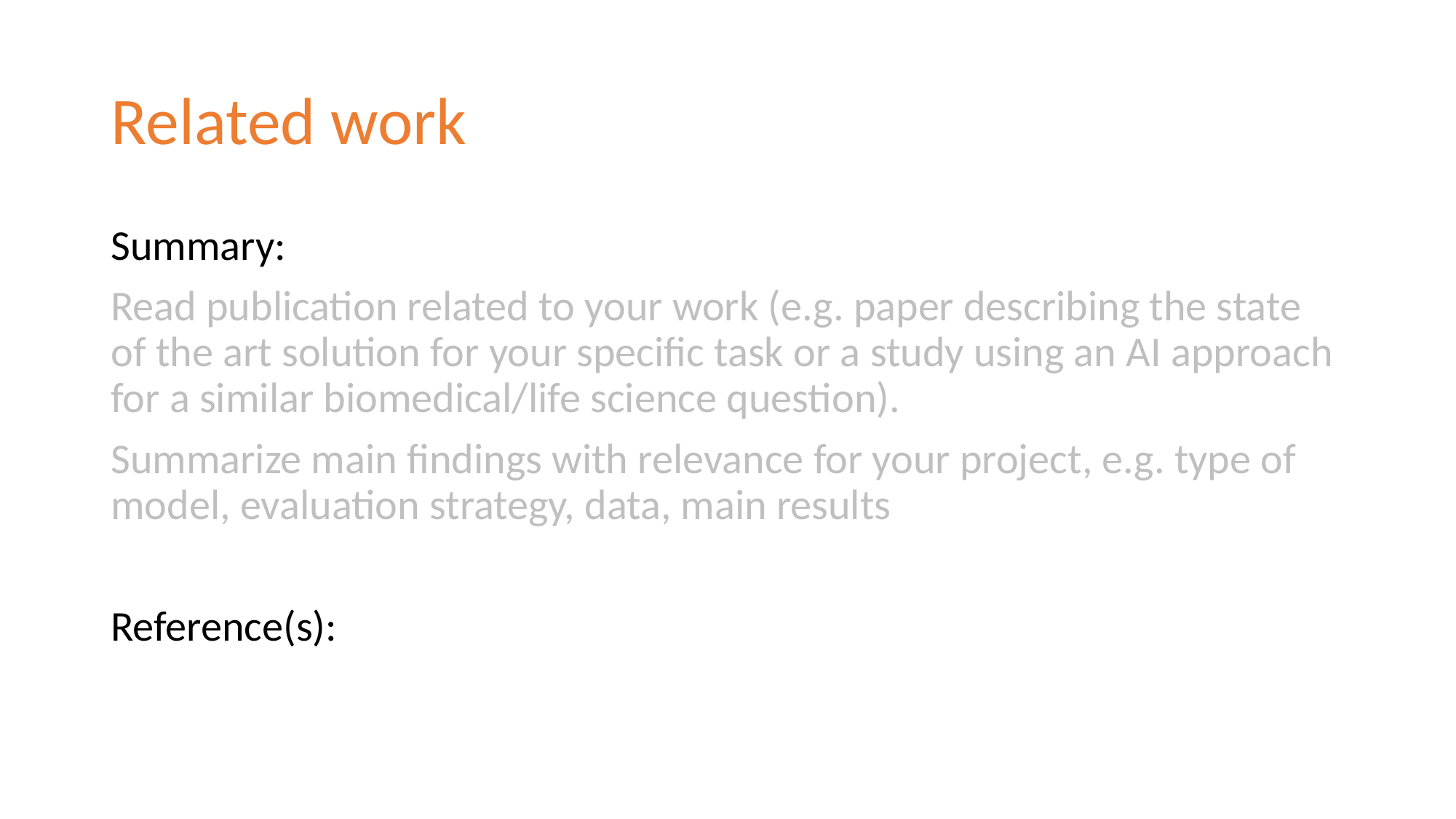

# Related work
Summary:
Read publication related to your work (e.g. paper describing the state of the art solution for your specific task or a study using an AI approach for a similar biomedical/life science question).
Summarize main findings with relevance for your project, e.g. type of model, evaluation strategy, data, main results

Reference(s):